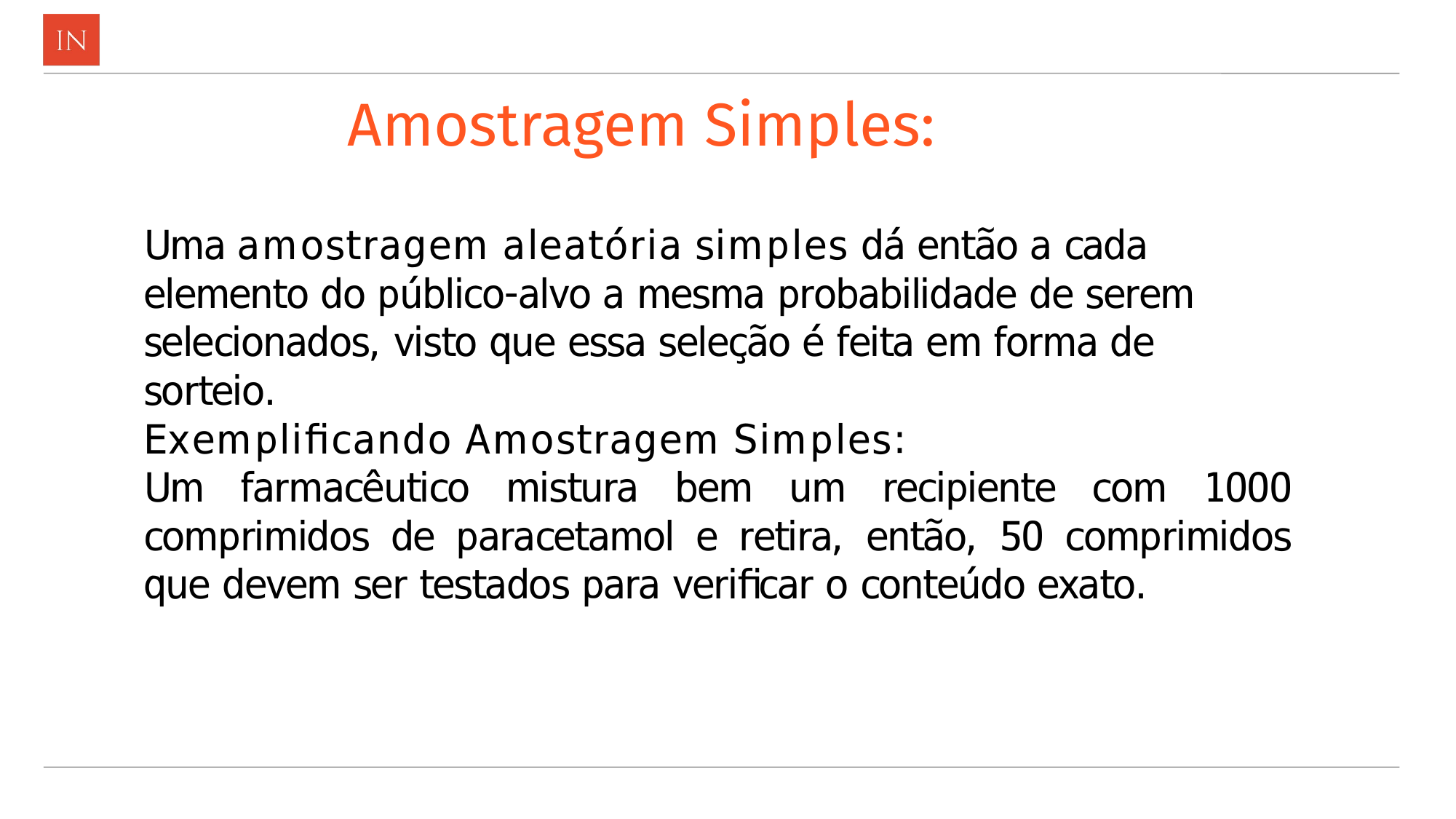

# Amostragem Simples:
Uma amostragem aleatória simples dá então a cada elemento do público-alvo a mesma probabilidade de serem selecionados, visto que essa seleção é feita em forma de sorteio.
Exemplificando Amostragem Simples:
Um farmacêutico mistura bem um recipiente com 1000 comprimidos de paracetamol e retira, então, 50 comprimidos que devem ser testados para verificar o conteúdo exato.